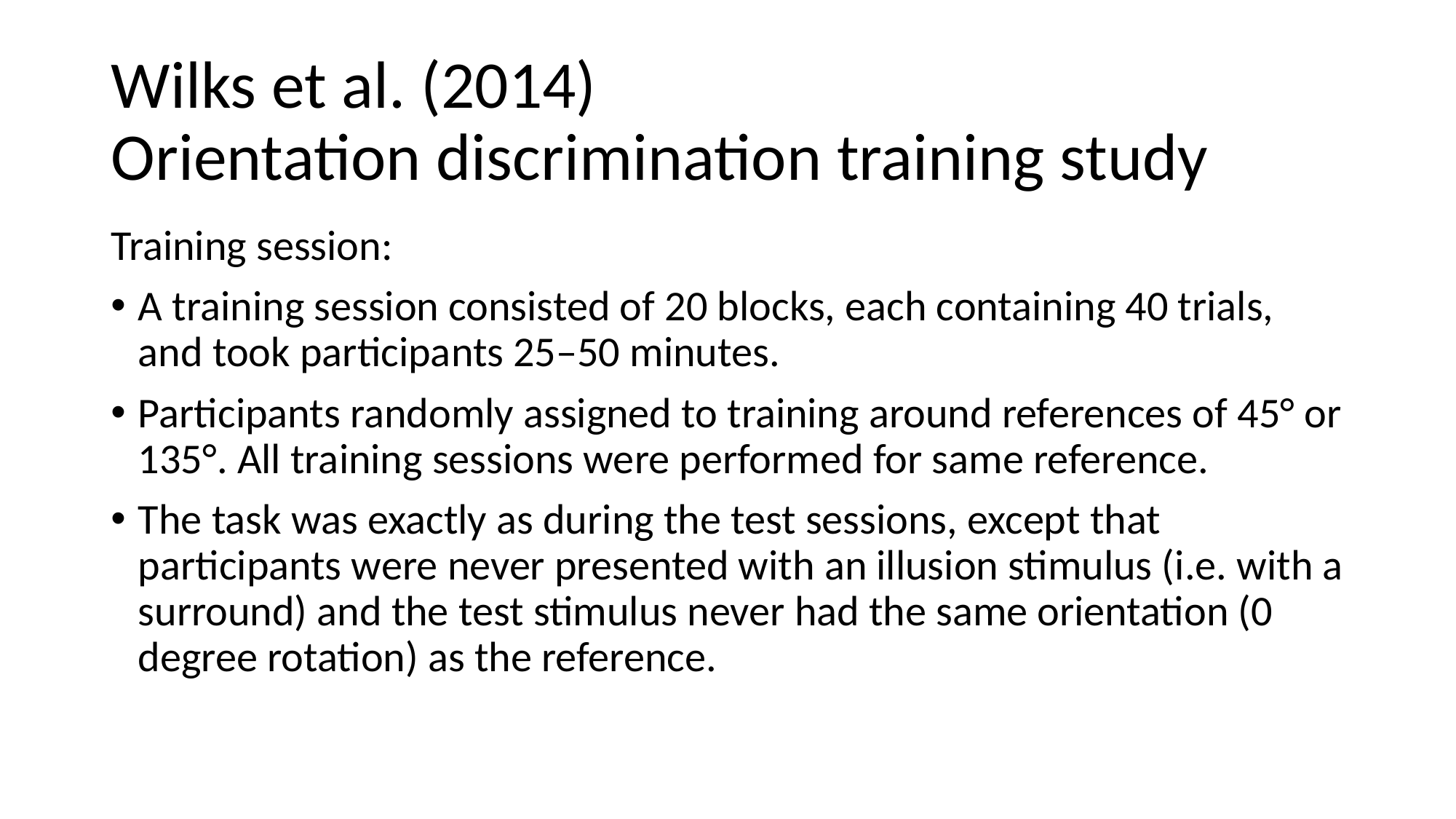

# Wilks et al. (2014) Orientation discrimination training study
Training session:
A training session consisted of 20 blocks, each containing 40 trials, and took participants 25–50 minutes.
Participants randomly assigned to training around references of 45° or 135°. All training sessions were performed for same reference.
The task was exactly as during the test sessions, except that participants were never presented with an illusion stimulus (i.e. with a surround) and the test stimulus never had the same orientation (0 degree rotation) as the reference.